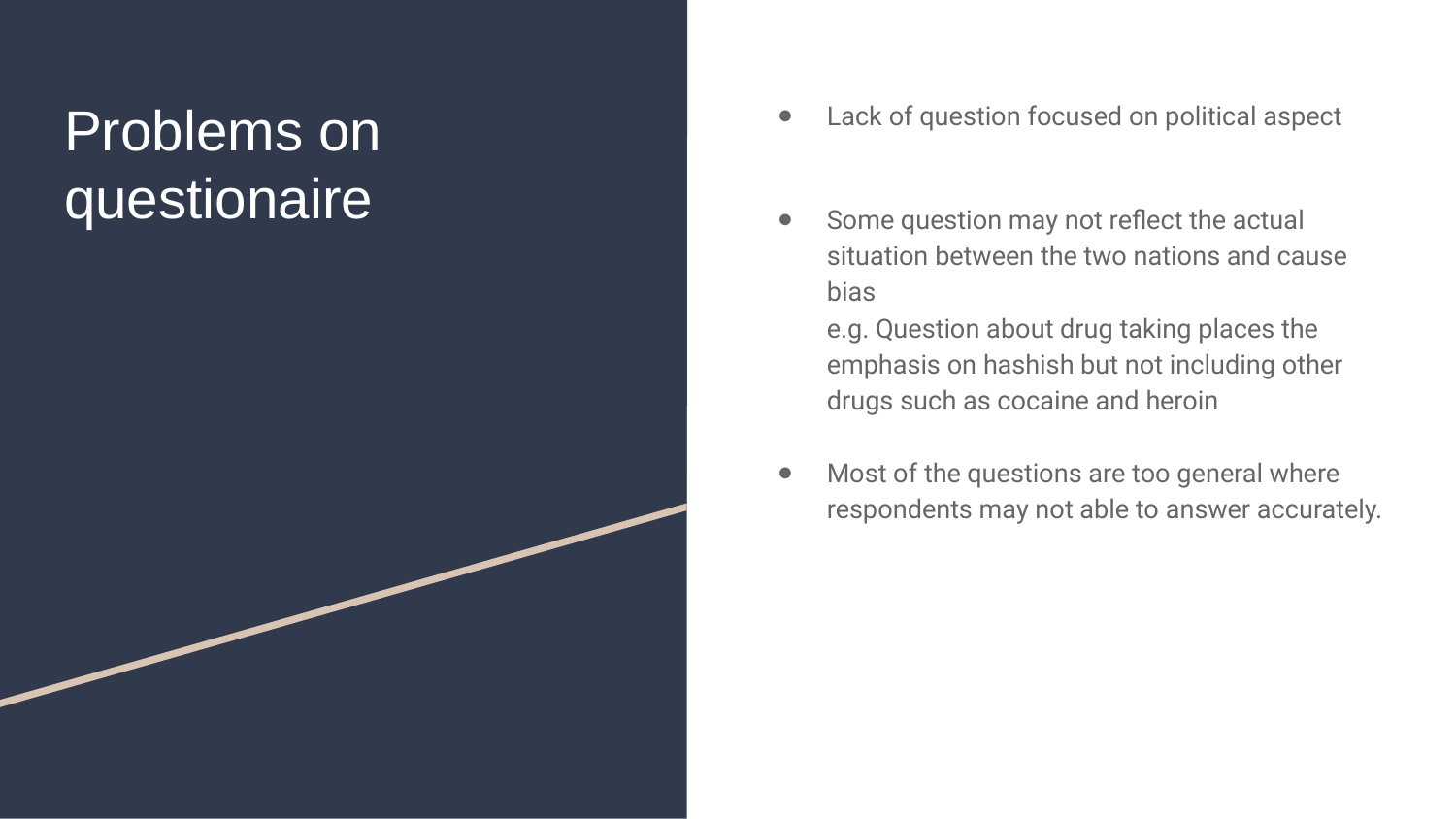

# Problems on questionaire
Lack of question focused on political aspect
Some question may not reflect the actual situation between the two nations and cause bias
e.g. Question about drug taking places the emphasis on hashish but not including other drugs such as cocaine and heroin
Most of the questions are too general where respondents may not able to answer accurately.